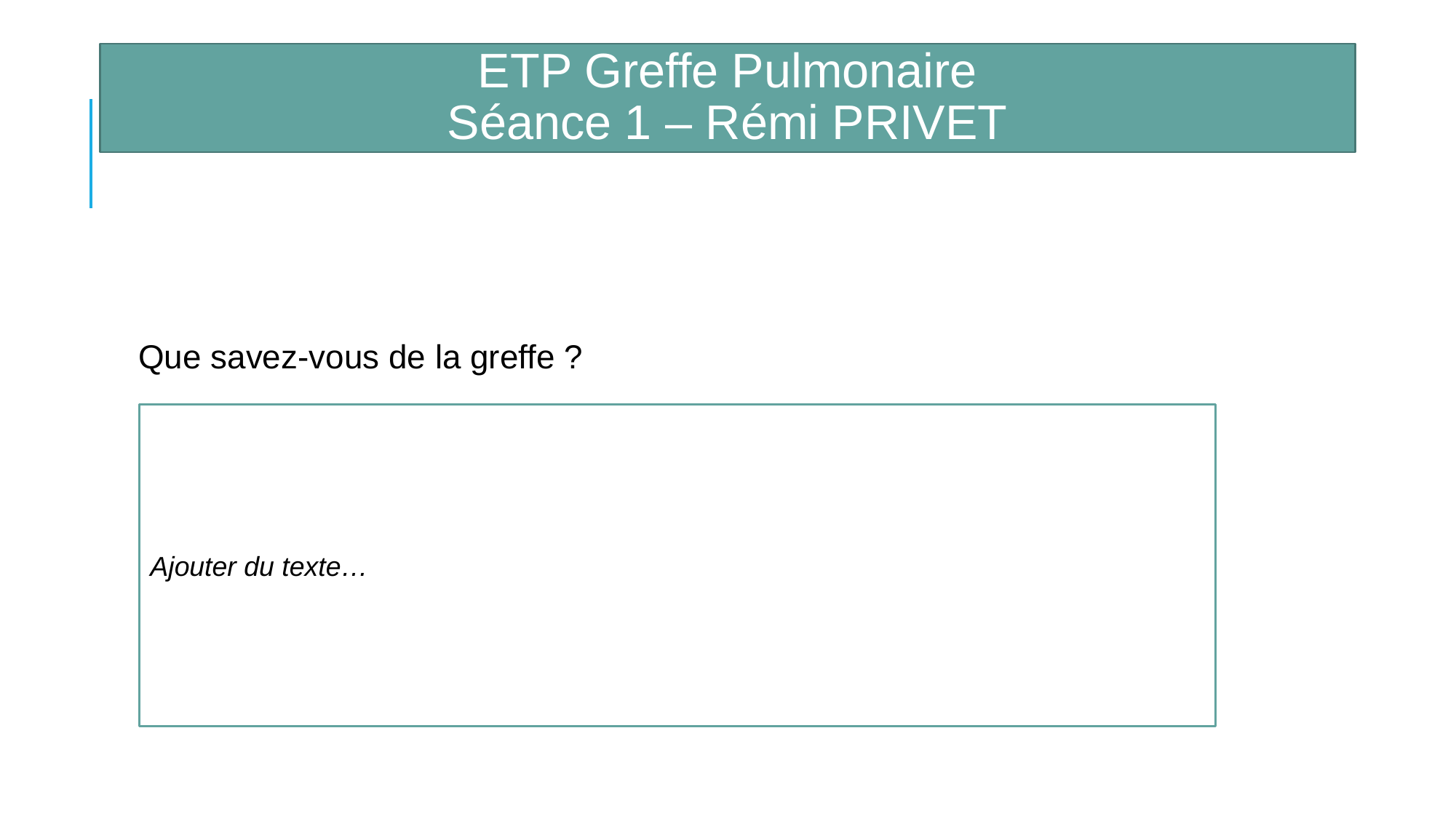

ETP Greffe Pulmonaire
Séance 1 – Rémi PRIVET

Que savez-vous de la greffe ?

Ajouter du texte…